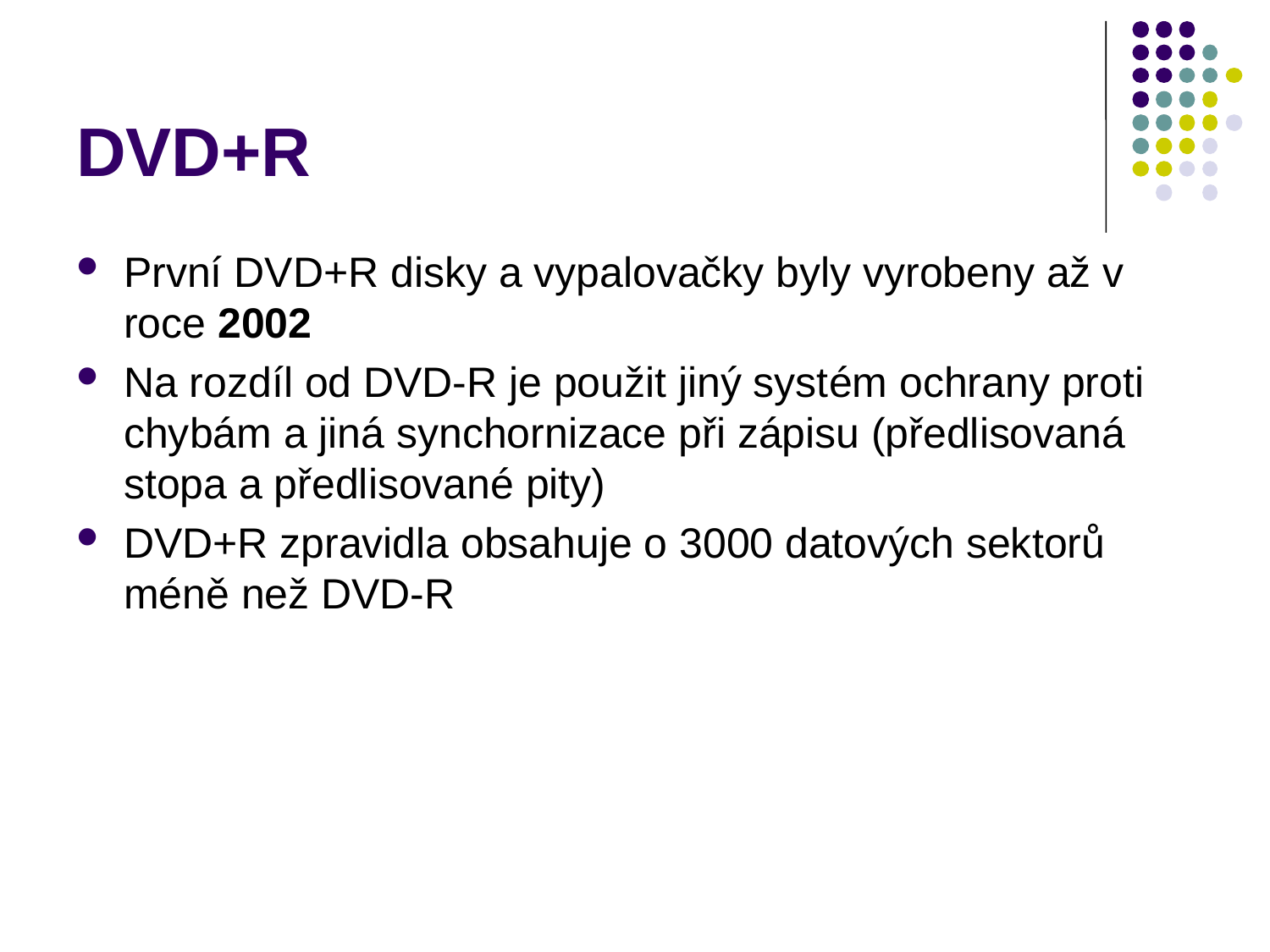

# DVD+R
První DVD+R disky a vypalovačky byly vyrobeny až v roce 2002
Na rozdíl od DVD-R je použit jiný systém ochrany proti chybám a jiná synchornizace při zápisu (předlisovaná stopa a předlisované pity)
DVD+R zpravidla obsahuje o 3000 datových sektorů méně než DVD-R